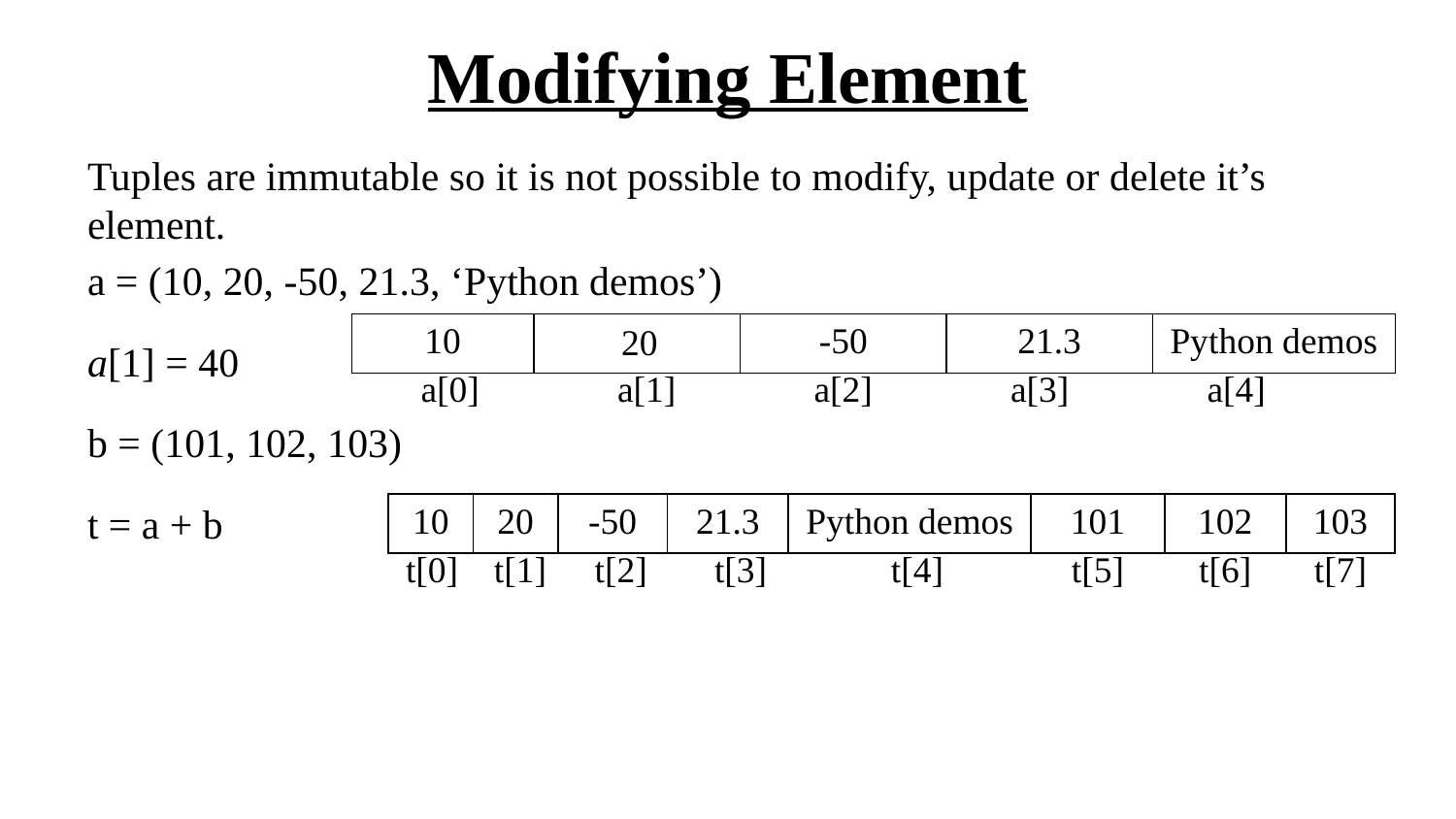

# Modifying Element
Tuples are immutable so it is not possible to modify, update or delete it’s element.
a = (10, 20, -50, 21.3, ‘Python demos’)
a[1] = 40
b = (101, 102, 103)
t = a + b

20
| 10 |  | -50 | 21.3 | Python demos |
| --- | --- | --- | --- | --- |
| a[0] | a[1] | a[2] | a[3] | a[4] |
| --- | --- | --- | --- | --- |
| 10 | 20 | -50 | 21.3 | Python demos | 101 | 102 | 103 |
| --- | --- | --- | --- | --- | --- | --- | --- |
| t[0] | t[1] | t[2] | t[3] | t[4] | t[5] | t[6] | t[7] |
| --- | --- | --- | --- | --- | --- | --- | --- |